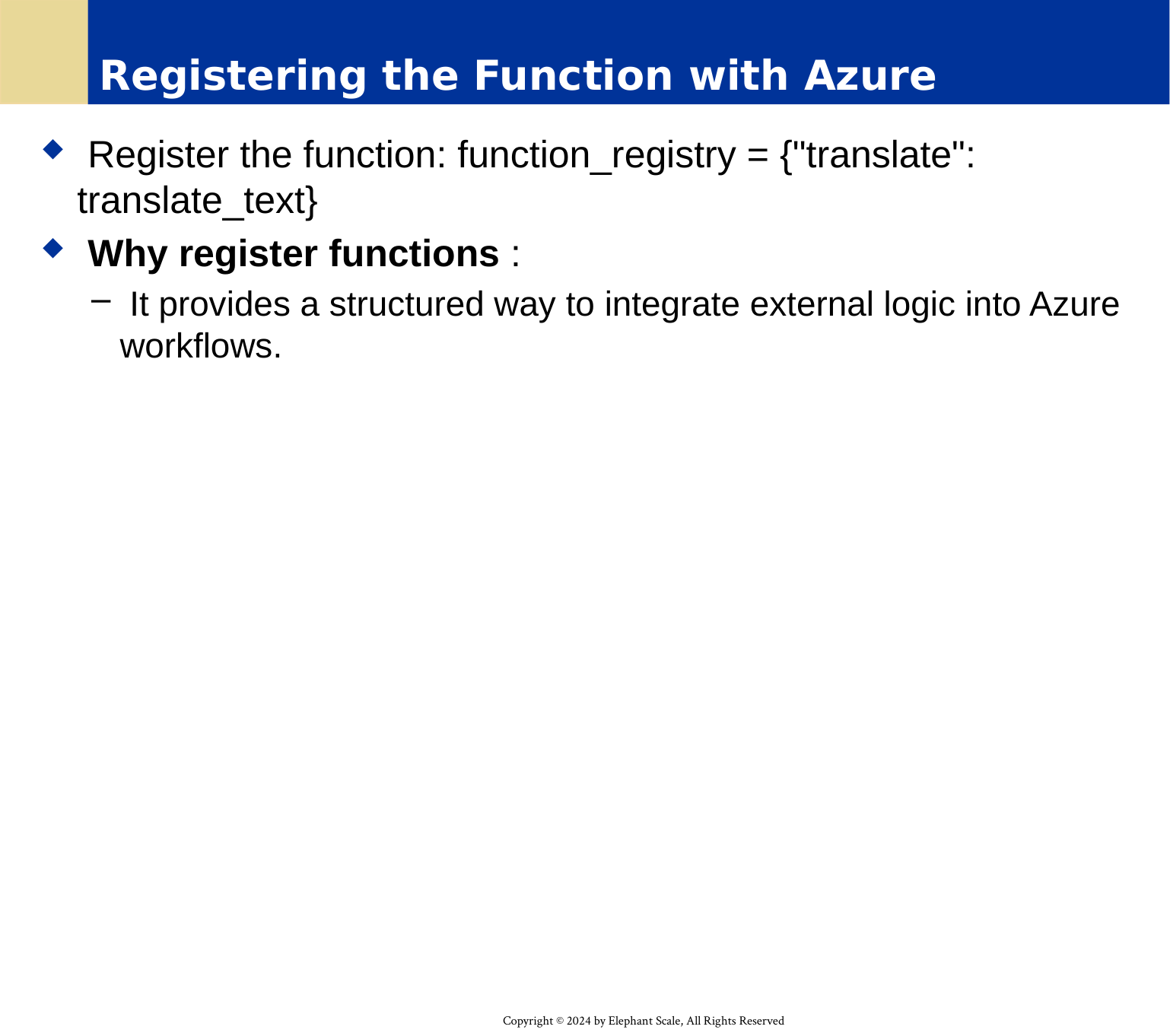

# Registering the Function with Azure
 Register the function: function_registry = {"translate": translate_text}
 Why register functions :
 It provides a structured way to integrate external logic into Azure workflows.
Copyright © 2024 by Elephant Scale, All Rights Reserved